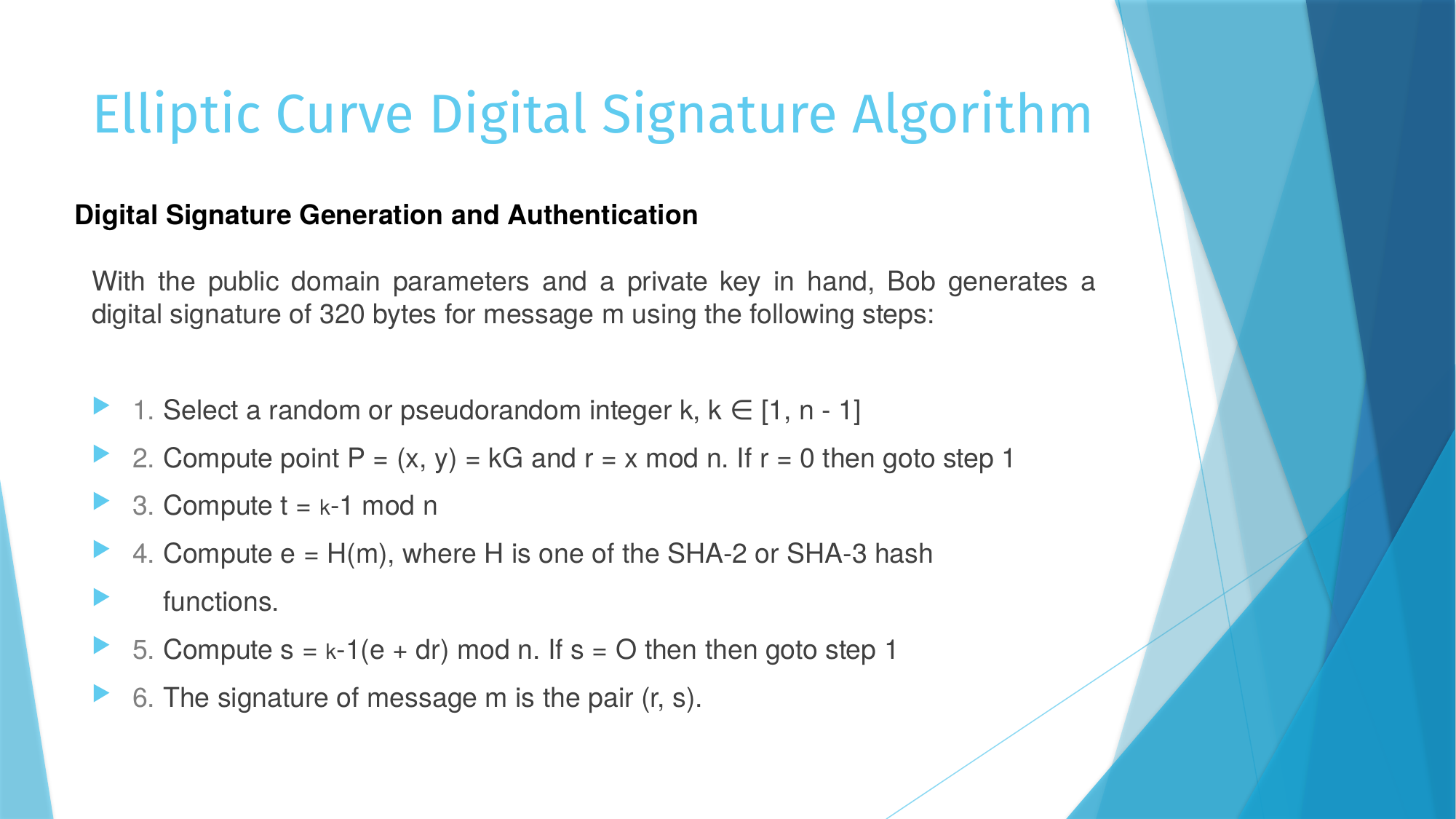

# Elliptic Curve Digital Signature Algorithm
Digital Signature Generation and Authentication

With the public domain parameters and a private key in hand, Bob generates a digital signature of 320 bytes for message m using the following steps:

1. Select a random or pseudorandom integer k, k ∈ [1, n - 1]
2. Compute point P = (x, y) = kG and r = x mod n. If r = 0 then goto step 1
3. Compute t = k-1 mod n
4. Compute e = H(m), where H is one of the SHA-2 or SHA-3 hash
    functions.
5. Compute s = k-1(e + dr) mod n. If s = O then then goto step 1
6. The signature of message m is the pair (r, s).